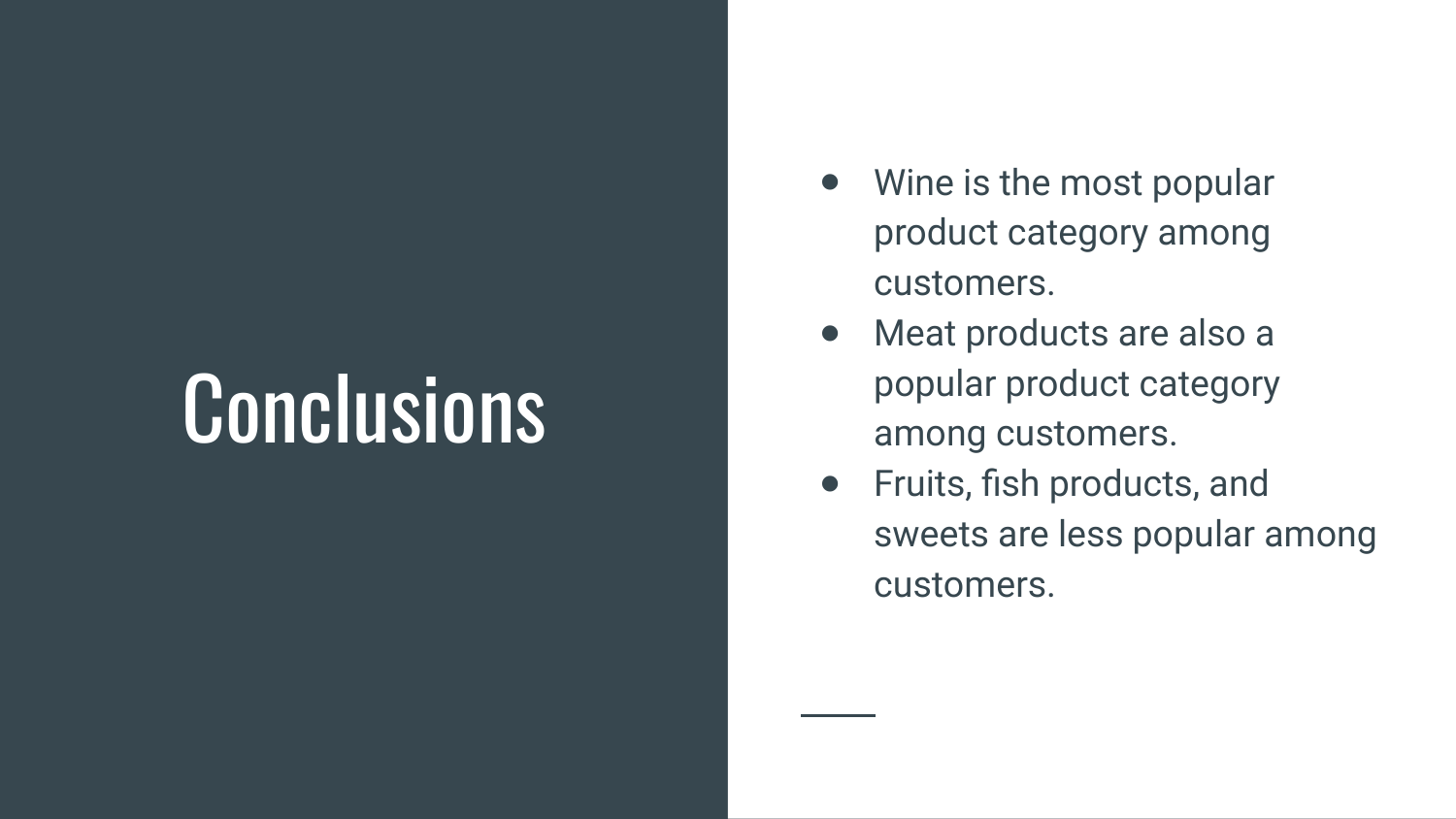

Wine is the most popular product category among customers.
Meat products are also a popular product category among customers.
Fruits, fish products, and sweets are less popular among customers.

# Conclusions